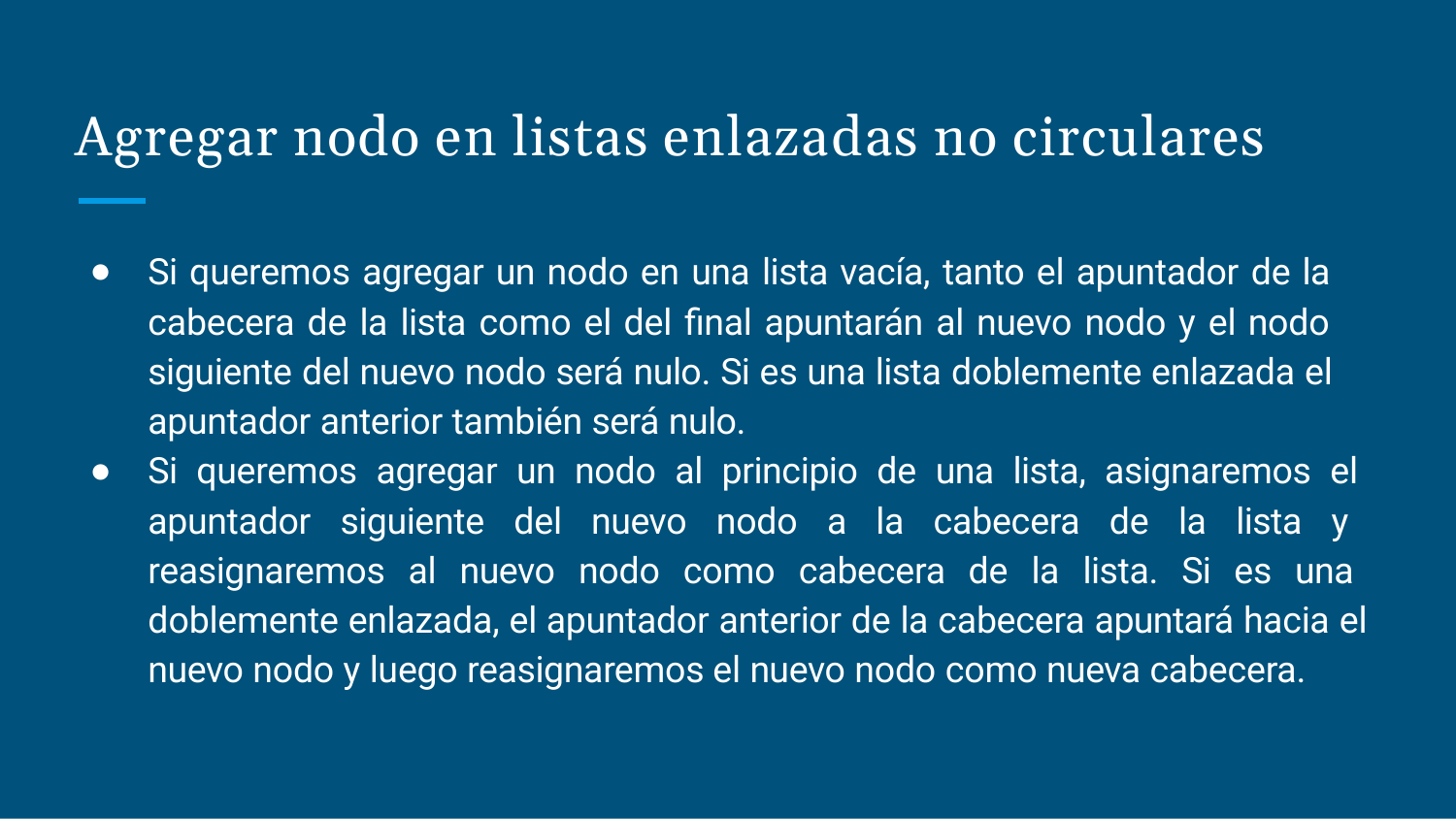

# Agregar nodo en listas enlazadas no circulares

Si queremos agregar un nodo en una lista vacía, tanto el apuntador de la  cabecera de la lista como el del ﬁnal apuntarán al nuevo nodo y el nodo  siguiente del nuevo nodo será nulo. Si es una lista doblemente enlazada el  apuntador anterior también será nulo.
Si queremos agregar un nodo al principio de una lista, asignaremos el  apuntador siguiente del nuevo nodo a la cabecera de la lista y  reasignaremos al nuevo nodo como cabecera de la lista. Si es una  doblemente enlazada, el apuntador anterior de la cabecera apuntará hacia el  nuevo nodo y luego reasignaremos el nuevo nodo como nueva cabecera.